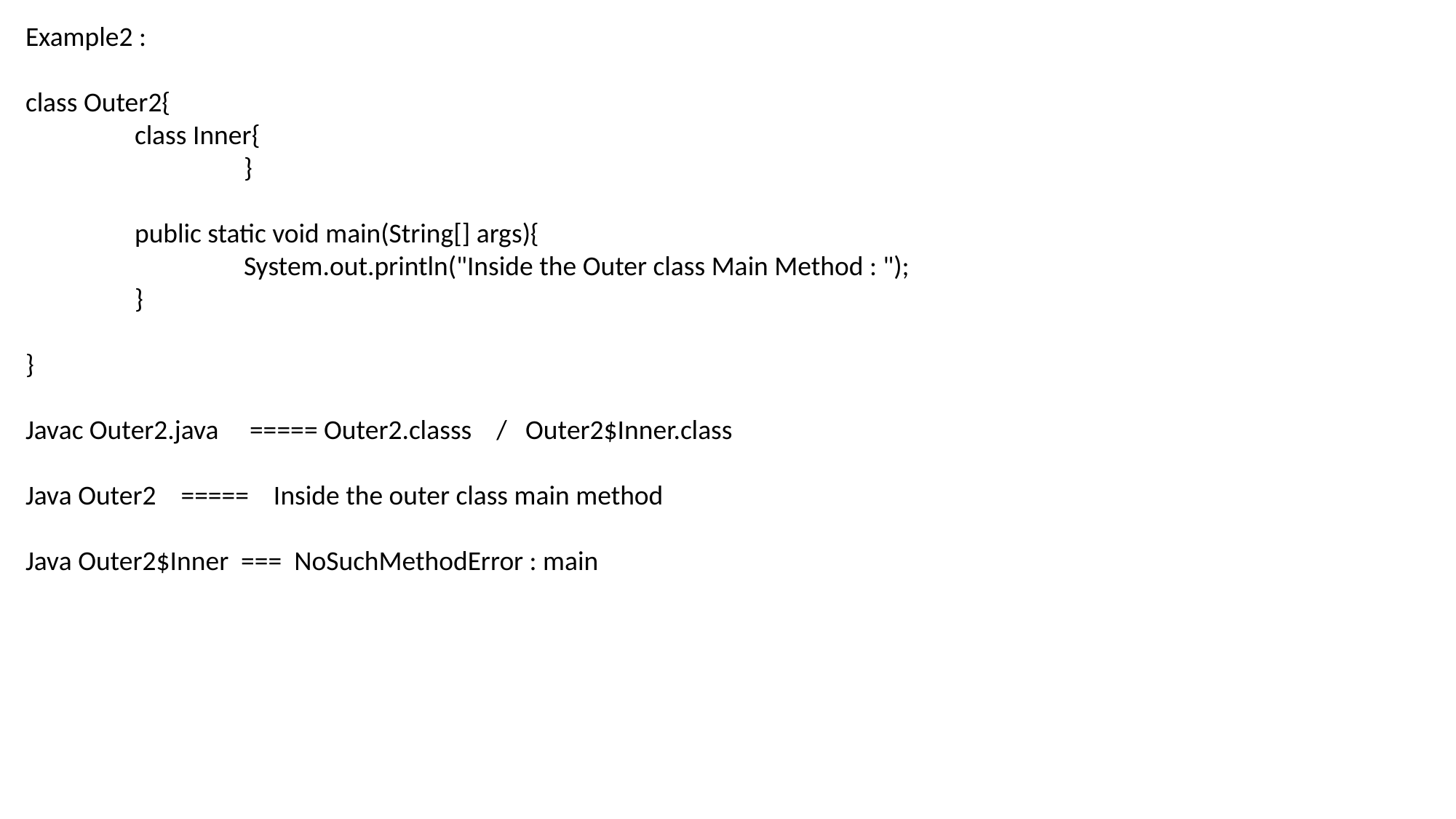

Example2 :

class Outer2{
	class Inner{
		}

	public static void main(String[] args){
		System.out.println("Inside the Outer class Main Method : ");
	}

}

Javac Outer2.java     ===== Outer2.classs    /   Outer2$Inner.class

Java Outer2    =====    Inside the outer class main method

Java Outer2$Inner  ===  NoSuchMethodError : main